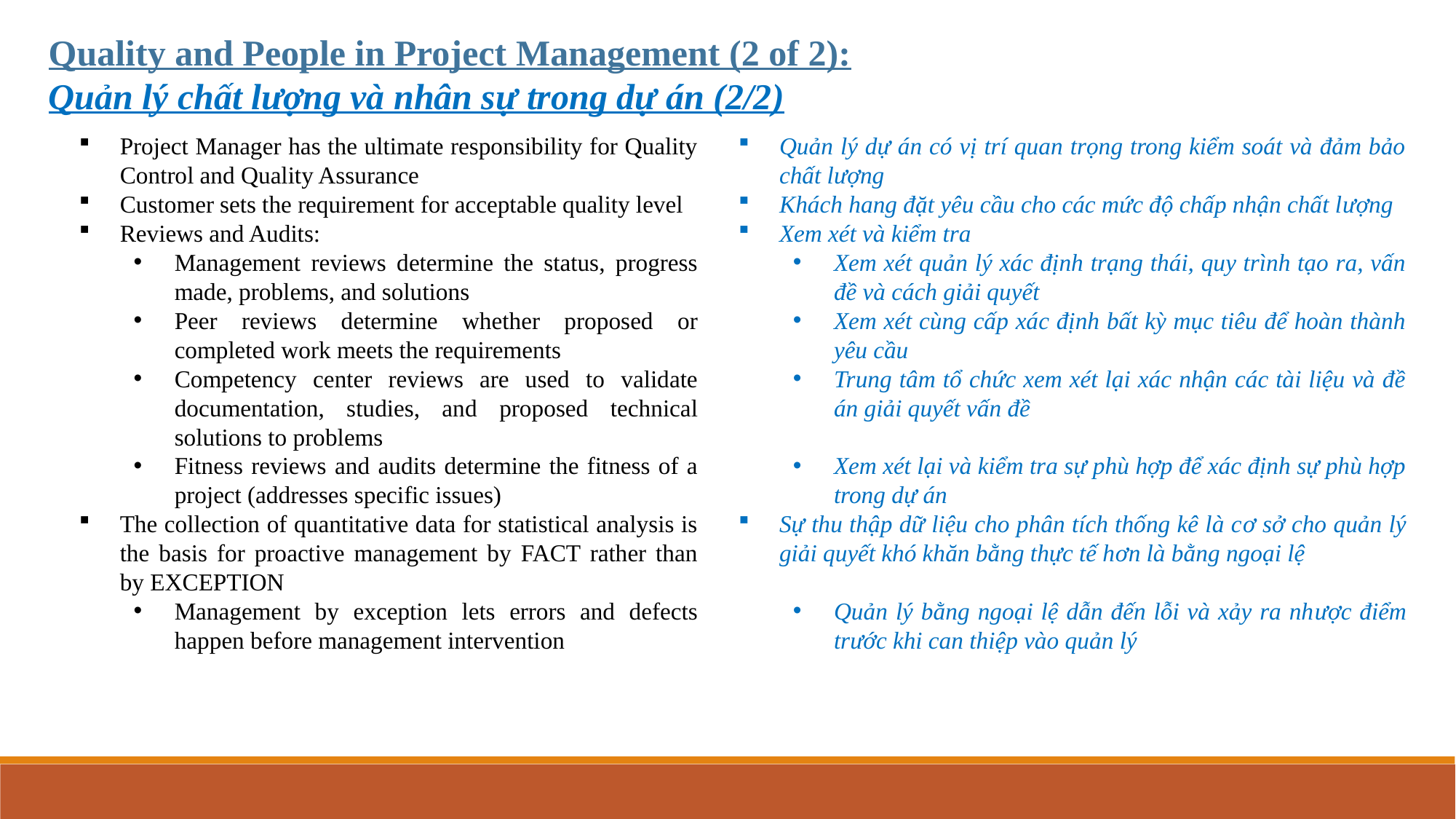

Quality and People in Project Management (2 of 2):
Quản lý chất lượng và nhân sự trong dự án (2/2)

Project Manager has the ultimate responsibility for Quality Control and Quality Assurance
Customer sets the requirement for acceptable quality level
Reviews and Audits:
Management reviews determine the status, progress made, problems, and solutions
Peer reviews determine whether proposed or completed work meets the requirements
Competency center reviews are used to validate documentation, studies, and proposed technical solutions to problems
Fitness reviews and audits determine the fitness of a project (addresses specific issues)
The collection of quantitative data for statistical analysis is the basis for proactive management by FACT rather than by EXCEPTION
Management by exception lets errors and defects happen before management intervention
Quản lý dự án có vị trí quan trọng trong kiểm soát và đảm bảo chất lượng
Khách hang đặt yêu cầu cho các mức độ chấp nhận chất lượng
Xem xét và kiểm tra
Xem xét quản lý xác định trạng thái, quy trình tạo ra, vấn đề và cách giải quyết
Xem xét cùng cấp xác định bất kỳ mục tiêu để hoàn thành yêu cầu
Trung tâm tổ chức xem xét lại xác nhận các tài liệu và đề án giải quyết vấn đề

Xem xét lại và kiểm tra sự phù hợp để xác định sự phù hợp trong dự án
Sự thu thập dữ liệu cho phân tích thống kê là cơ sở cho quản lý giải quyết khó khăn bằng thực tế hơn là bằng ngoại lệ

Quản lý bằng ngoại lệ dẫn đến lỗi và xảy ra nhược điểm trước khi can thiệp vào quản lý